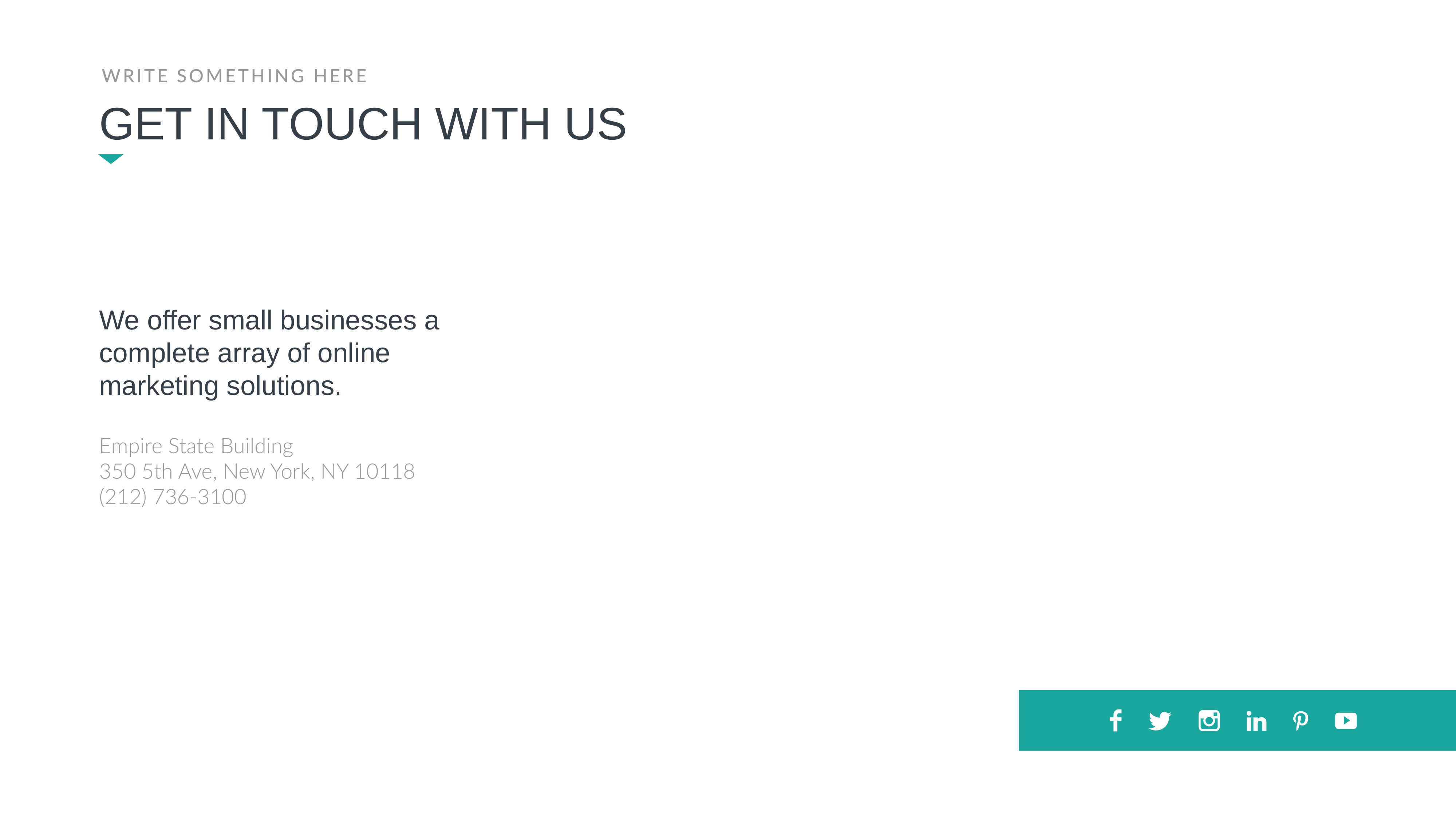

WRITE SOMETHING HERE
GET IN TOUCH WITH US

We offer small businesses a complete array of online marketing solutions.
Empire State Building
350 5th Ave, New York, NY 10118
(212) 736-3100